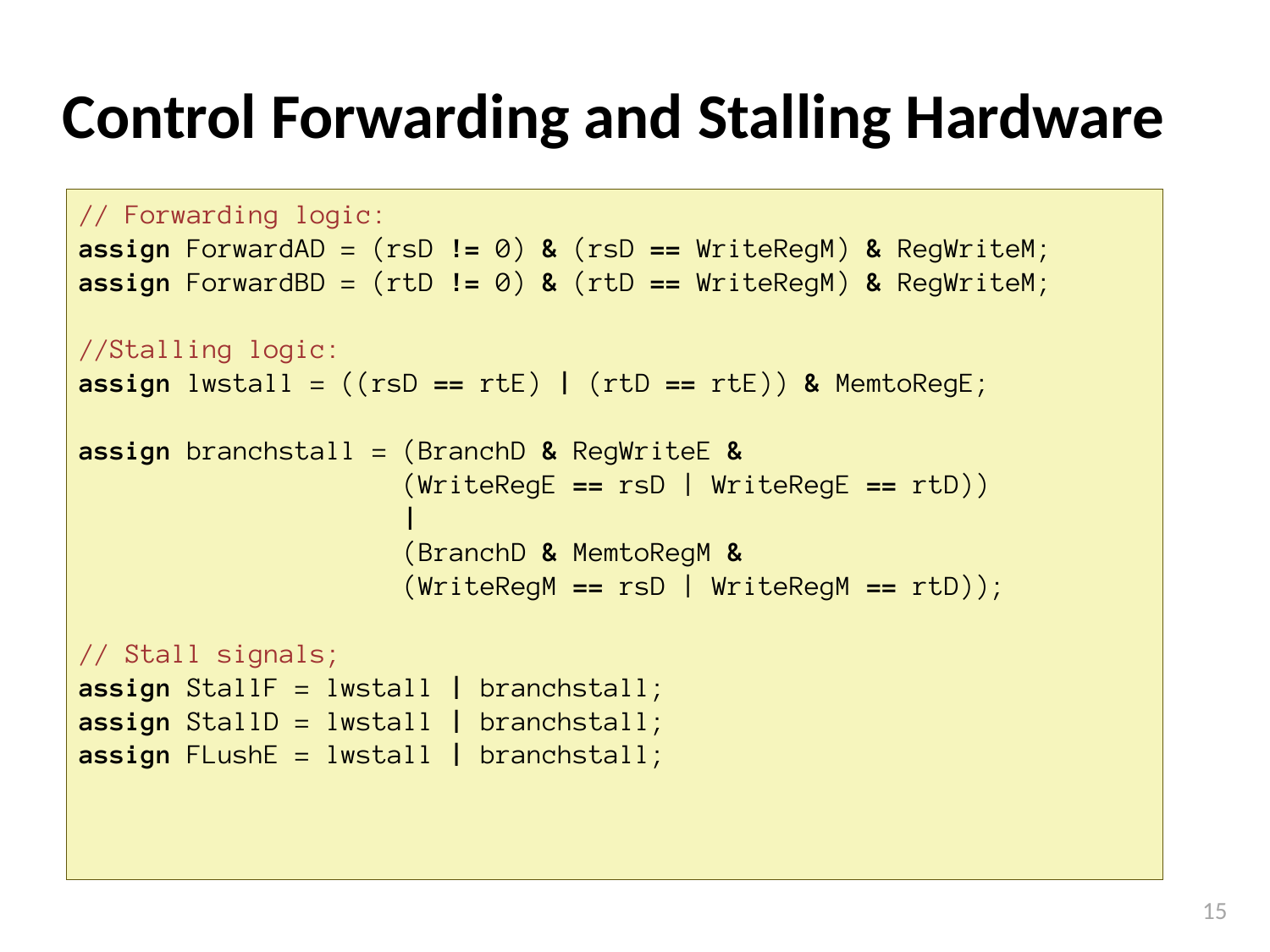

# Control Forwarding and Stalling Hardware

// Forwarding logic:
assign ForwardAD = (rsD != 0) & (rsD == WriteRegM) & RegWriteM;
assign ForwardBD = (rtD != 0) & (rtD == WriteRegM) & RegWriteM;

//Stalling logic:
assign lwstall = ((rsD == rtE) | (rtD == rtE)) & MemtoRegE;

assign branchstall = (BranchD & RegWriteE &
                     (WriteRegE == rsD | WriteRegE == rtD))
                     |
                     (BranchD & MemtoRegM &
                     (WriteRegM == rsD | WriteRegM == rtD));

// Stall signals;
assign StallF = lwstall | branchstall;
assign StallD = lwstall | branchstall;
assign FLushE = lwstall | branchstall;